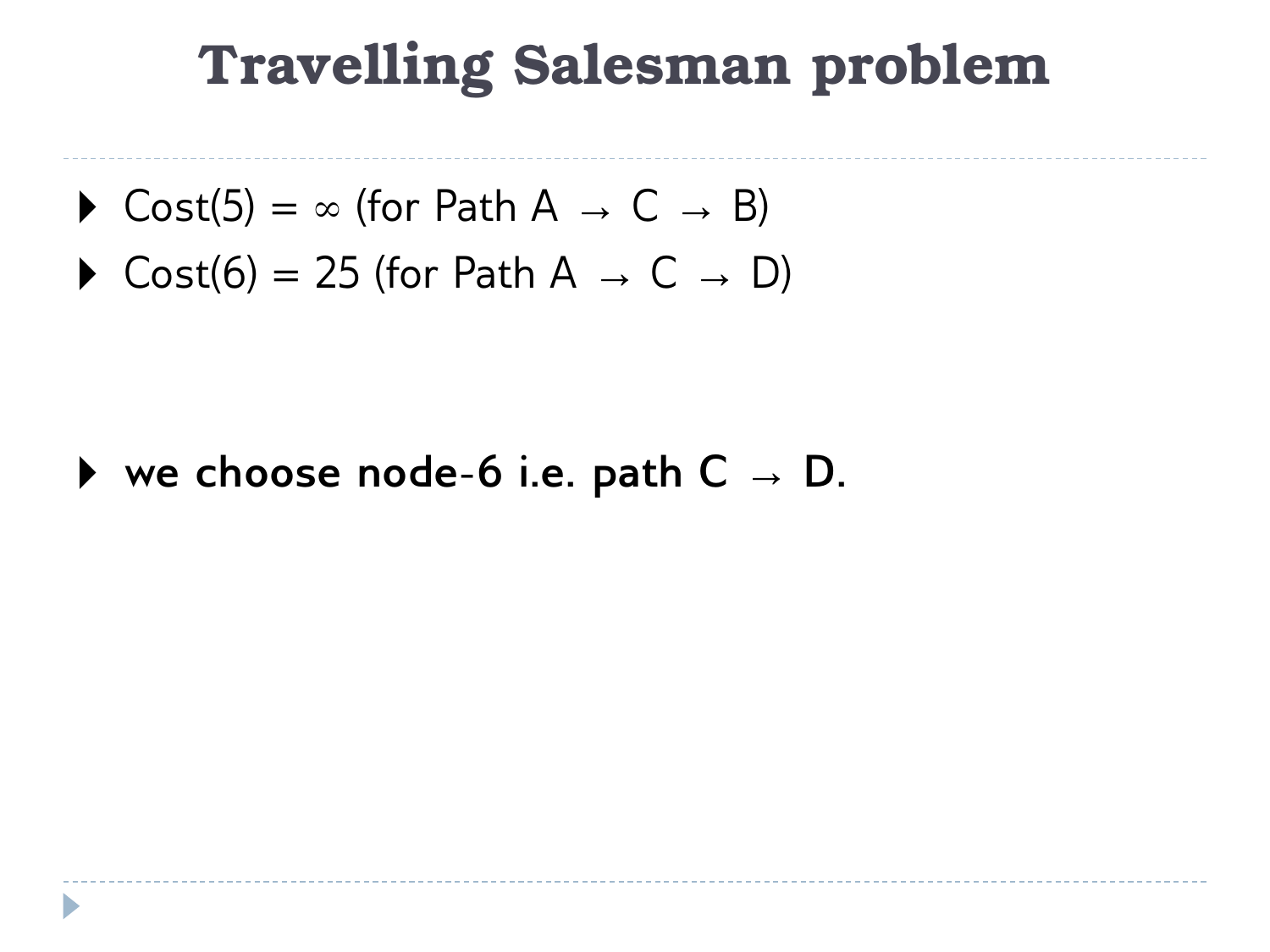

# Travelling Salesman problem

Cost(5) = ∞ (for Path A → C → B)
Cost(6) = 25 (for Path A → C → D)

we choose node-6 i.e. path C → D.